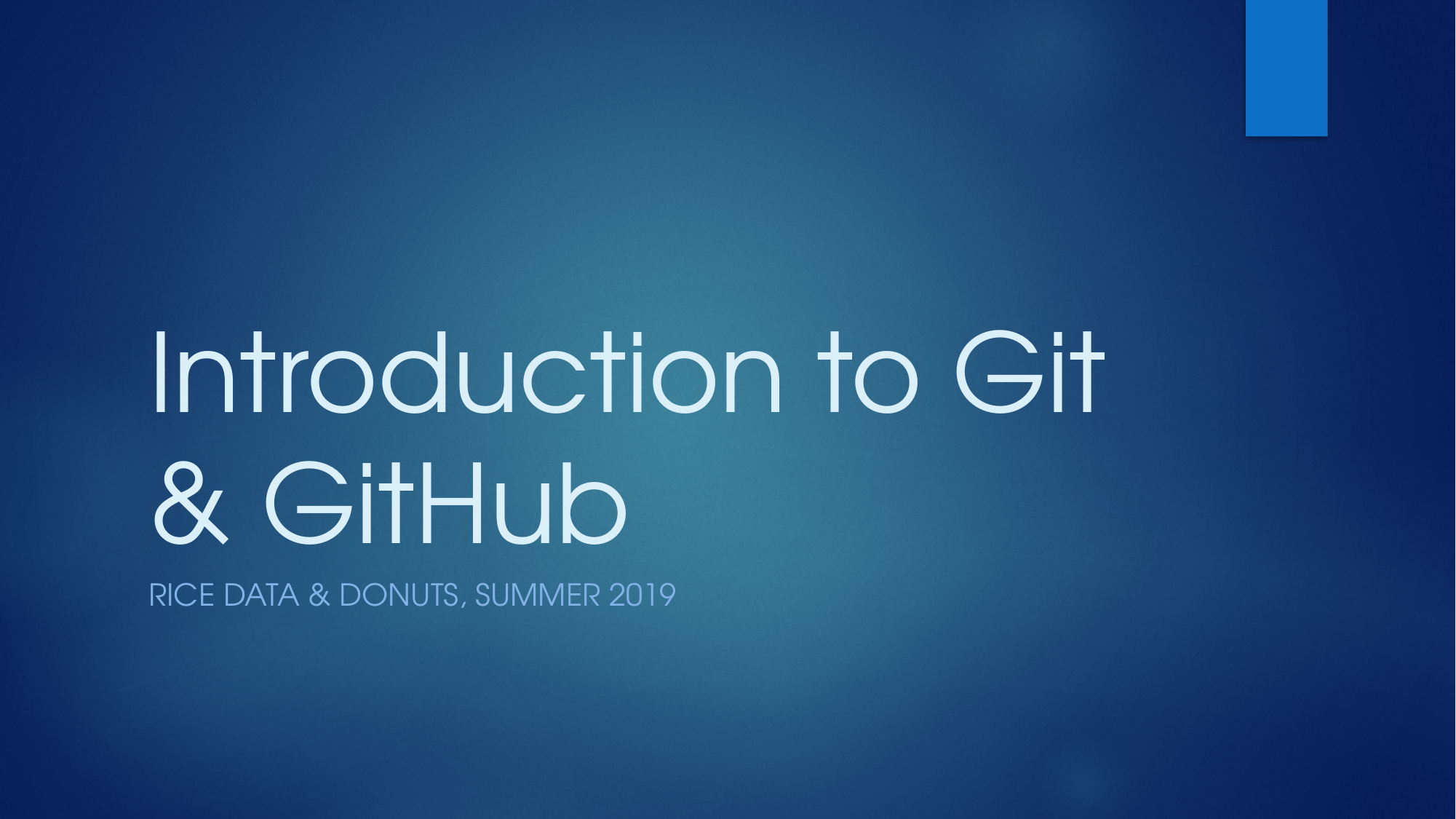

# Introduction to Git & GitHub
Rice Data & Donuts, Summer 2019